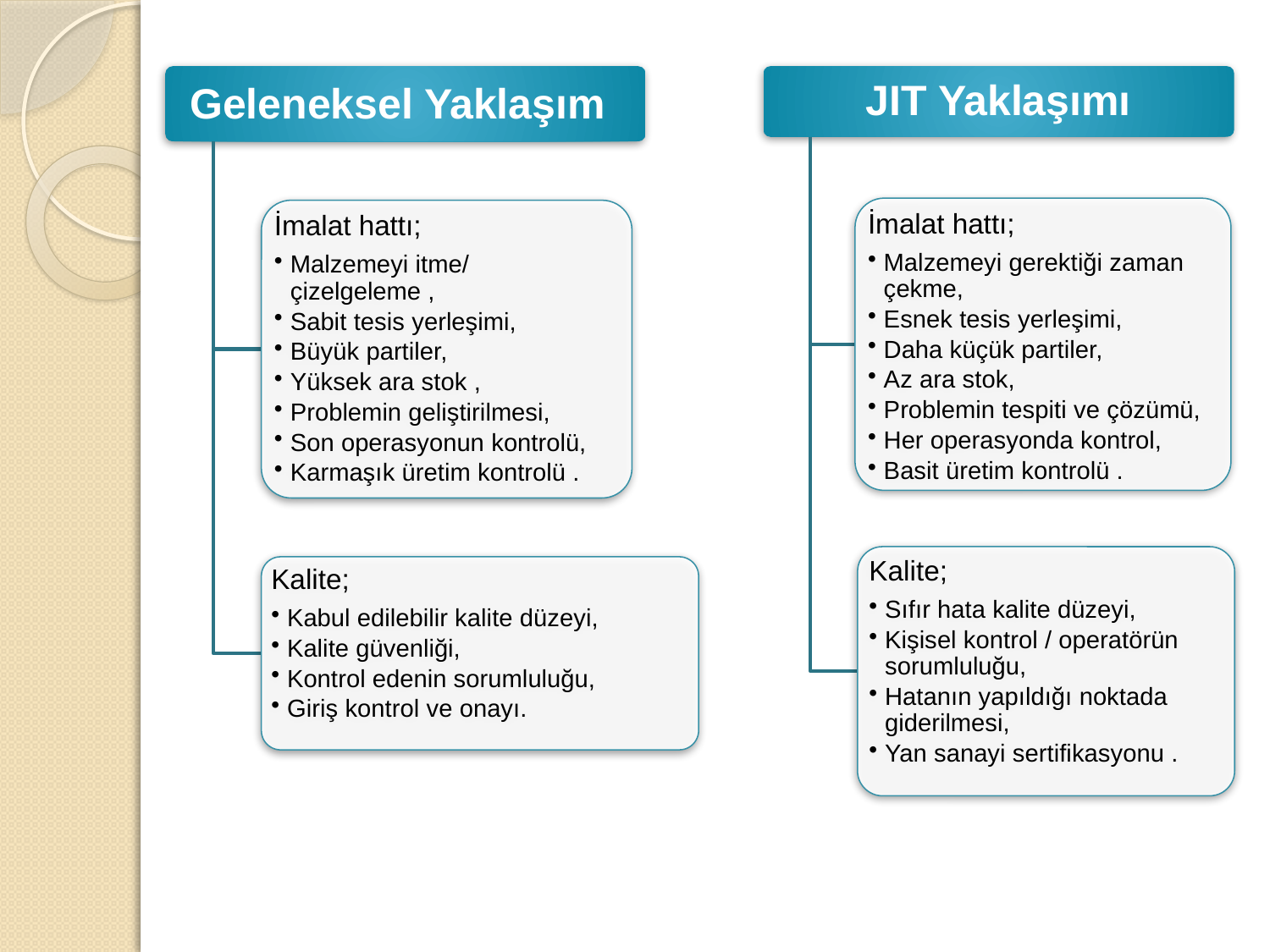

Geleneksel Yaklaşım
İmalat hattı;
Malzemeyi itme/ çizelgeleme ,
Sabit tesis yerleşimi,
Büyük partiler,
Yüksek ara stok ,
Problemin geliştirilmesi,
Son operasyonun kontrolü,
Karmaşık üretim kontrolü .
Kalite;
Kabul edilebilir kalite düzeyi,
Kalite güvenliği,
Kontrol edenin sorumluluğu,
Giriş kontrol ve onayı.
JIT Yaklaşımı
İmalat hattı;
Malzemeyi gerektiği zaman çekme,
Esnek tesis yerleşimi,
Daha küçük partiler,
Az ara stok,
Problemin tespiti ve çözümü,
Her operasyonda kontrol,
Basit üretim kontrolü .
Kalite;
Sıfır hata kalite düzeyi,
Kişisel kontrol / operatörün sorumluluğu,
Hatanın yapıldığı noktada giderilmesi,
Yan sanayi sertifikasyonu .